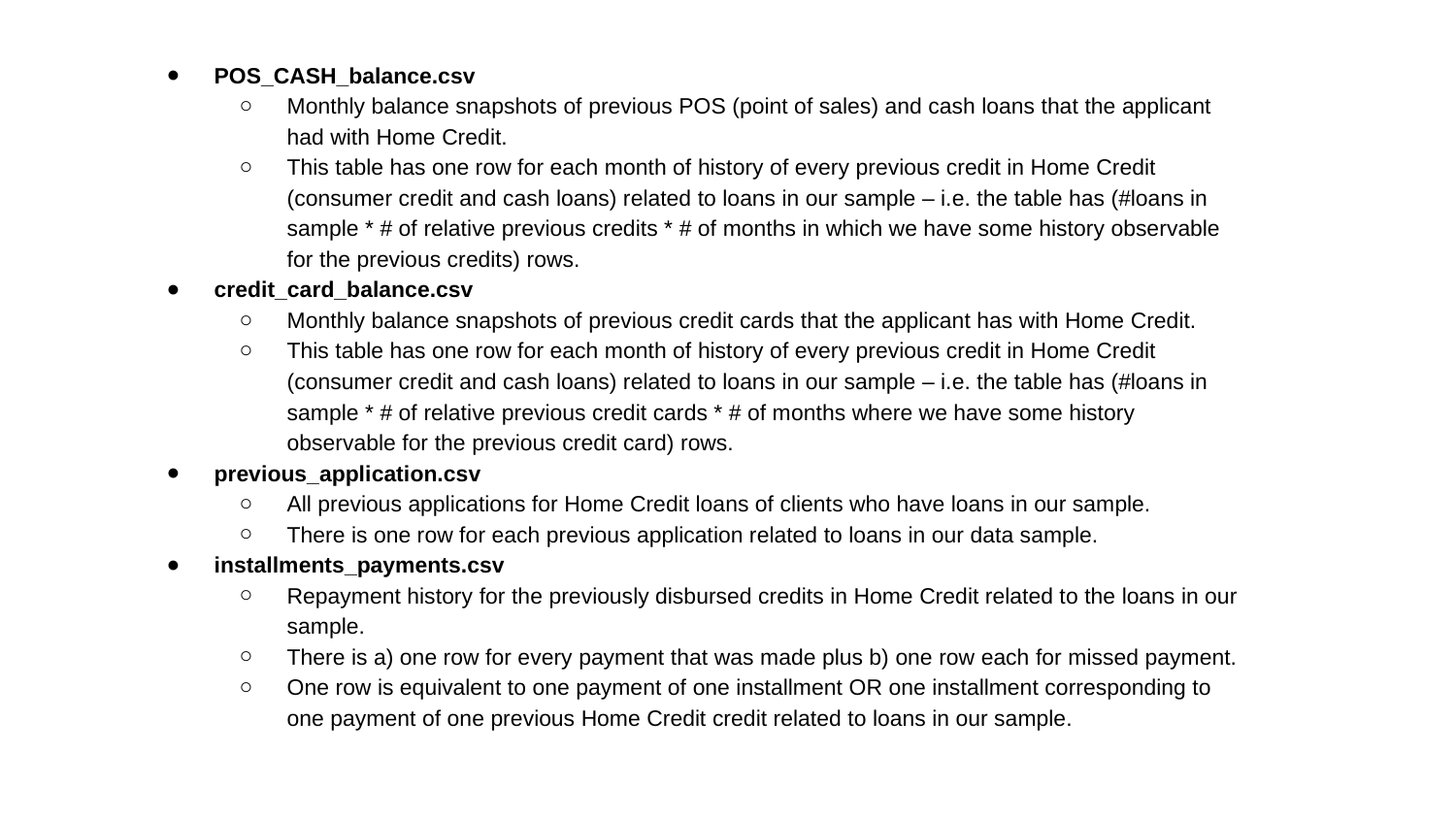

POS_CASH_balance.csv
Monthly balance snapshots of previous POS (point of sales) and cash loans that the applicant had with Home Credit.
This table has one row for each month of history of every previous credit in Home Credit (consumer credit and cash loans) related to loans in our sample – i.e. the table has (#loans in sample * # of relative previous credits * # of months in which we have some history observable for the previous credits) rows.
credit_card_balance.csv
Monthly balance snapshots of previous credit cards that the applicant has with Home Credit.
This table has one row for each month of history of every previous credit in Home Credit (consumer credit and cash loans) related to loans in our sample – i.e. the table has (#loans in sample * # of relative previous credit cards * # of months where we have some history observable for the previous credit card) rows.
previous_application.csv
All previous applications for Home Credit loans of clients who have loans in our sample.
There is one row for each previous application related to loans in our data sample.
installments_payments.csv
Repayment history for the previously disbursed credits in Home Credit related to the loans in our sample.
There is a) one row for every payment that was made plus b) one row each for missed payment.
One row is equivalent to one payment of one installment OR one installment corresponding to one payment of one previous Home Credit credit related to loans in our sample.